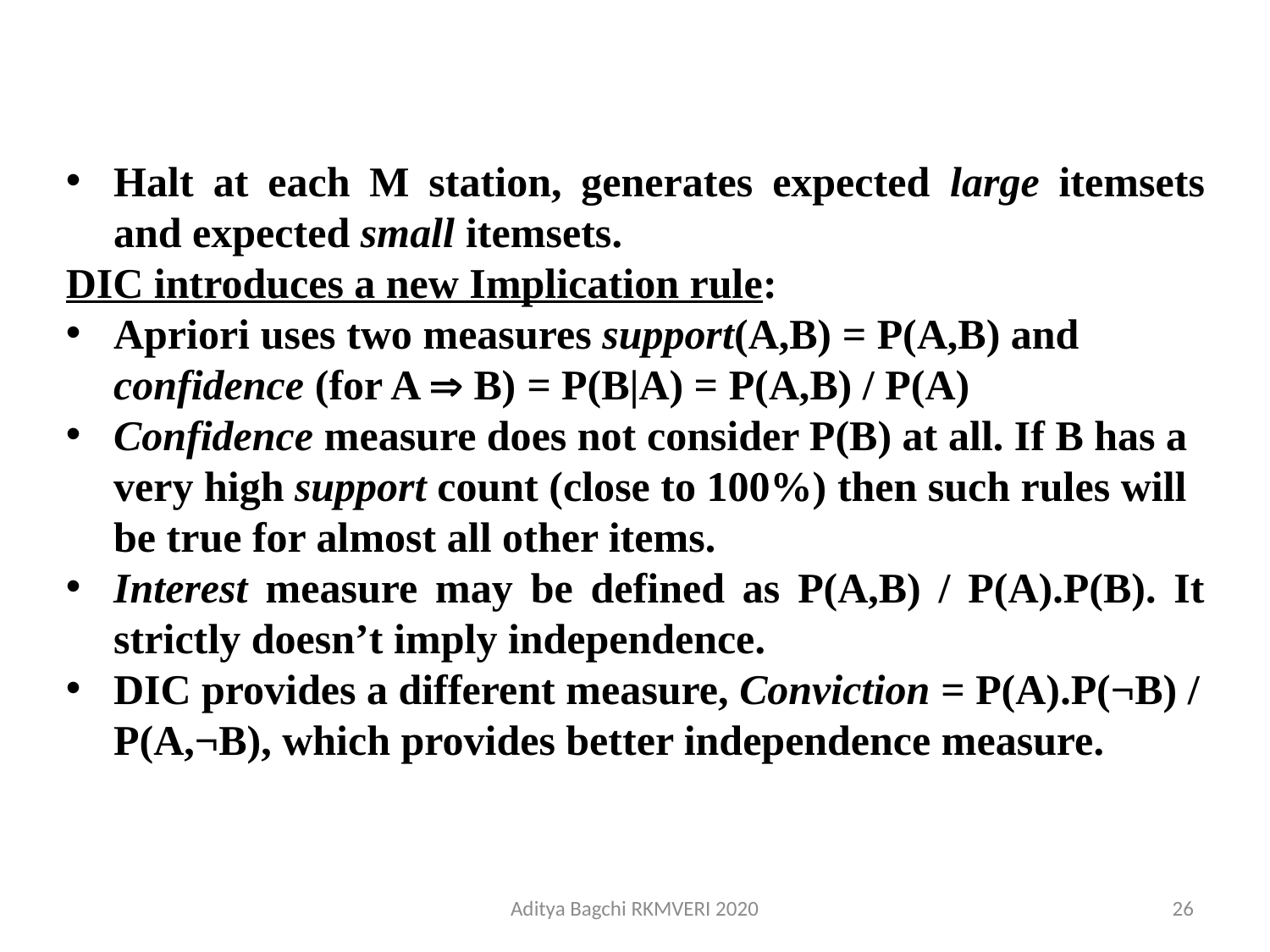

Halt at each M station, generates expected large itemsets and expected small itemsets.
DIC introduces a new Implication rule:
Apriori uses two measures support(A,B) = P(A,B) and confidence (for A ⇒ B) = P(B|A) = P(A,B) / P(A)
Confidence measure does not consider P(B) at all. If B has a very high support count (close to 100%) then such rules will be true for almost all other items.
Interest measure may be defined as P(A,B) / P(A).P(B). It strictly doesn’t imply independence.
DIC provides a different measure, Conviction = P(A).P(¬B) / P(A,¬B), which provides better independence measure.
Aditya Bagchi RKMVERI 2020
26